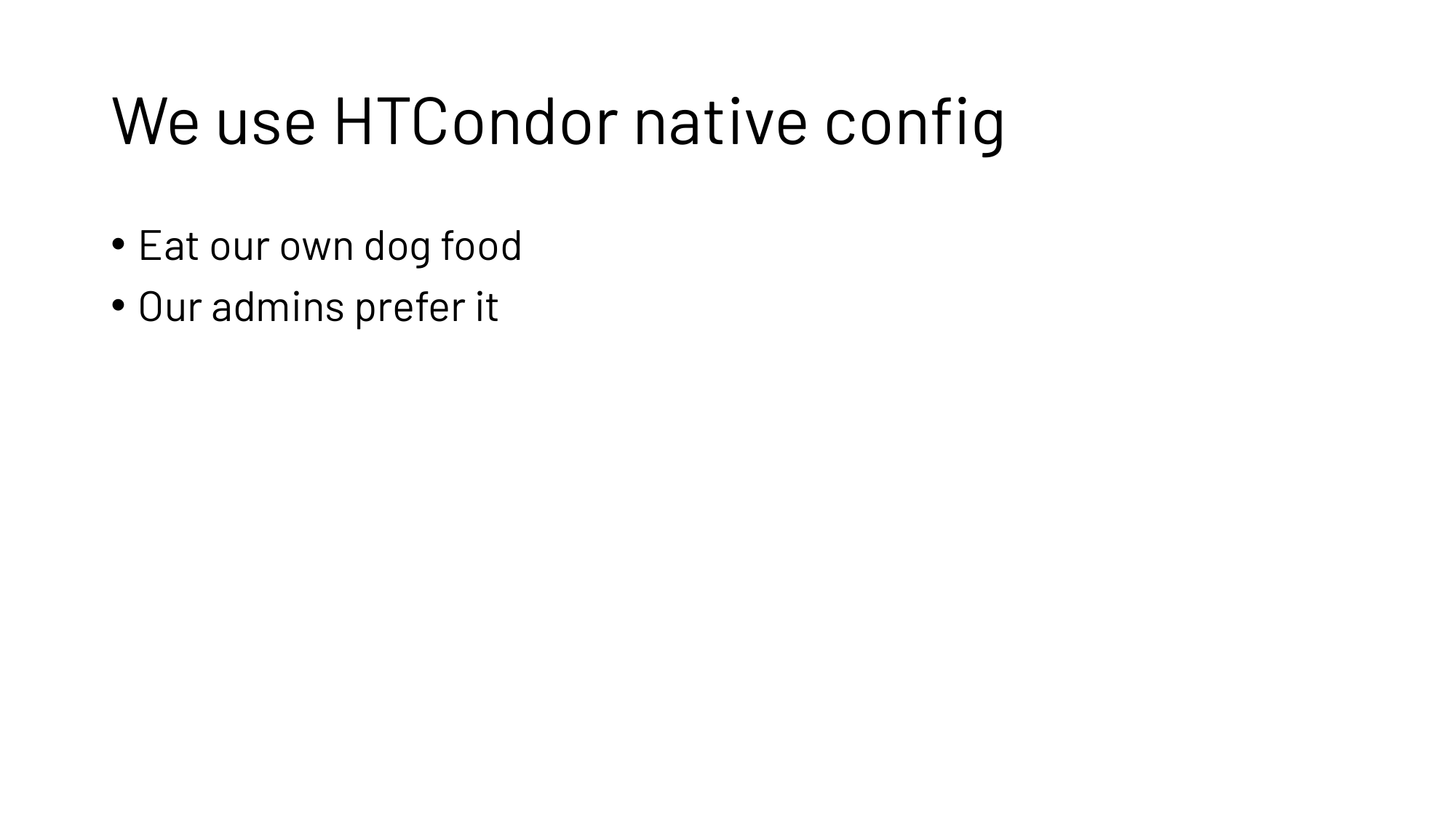

# We use HTCondor native config
Eat our own dog food
Our admins prefer it